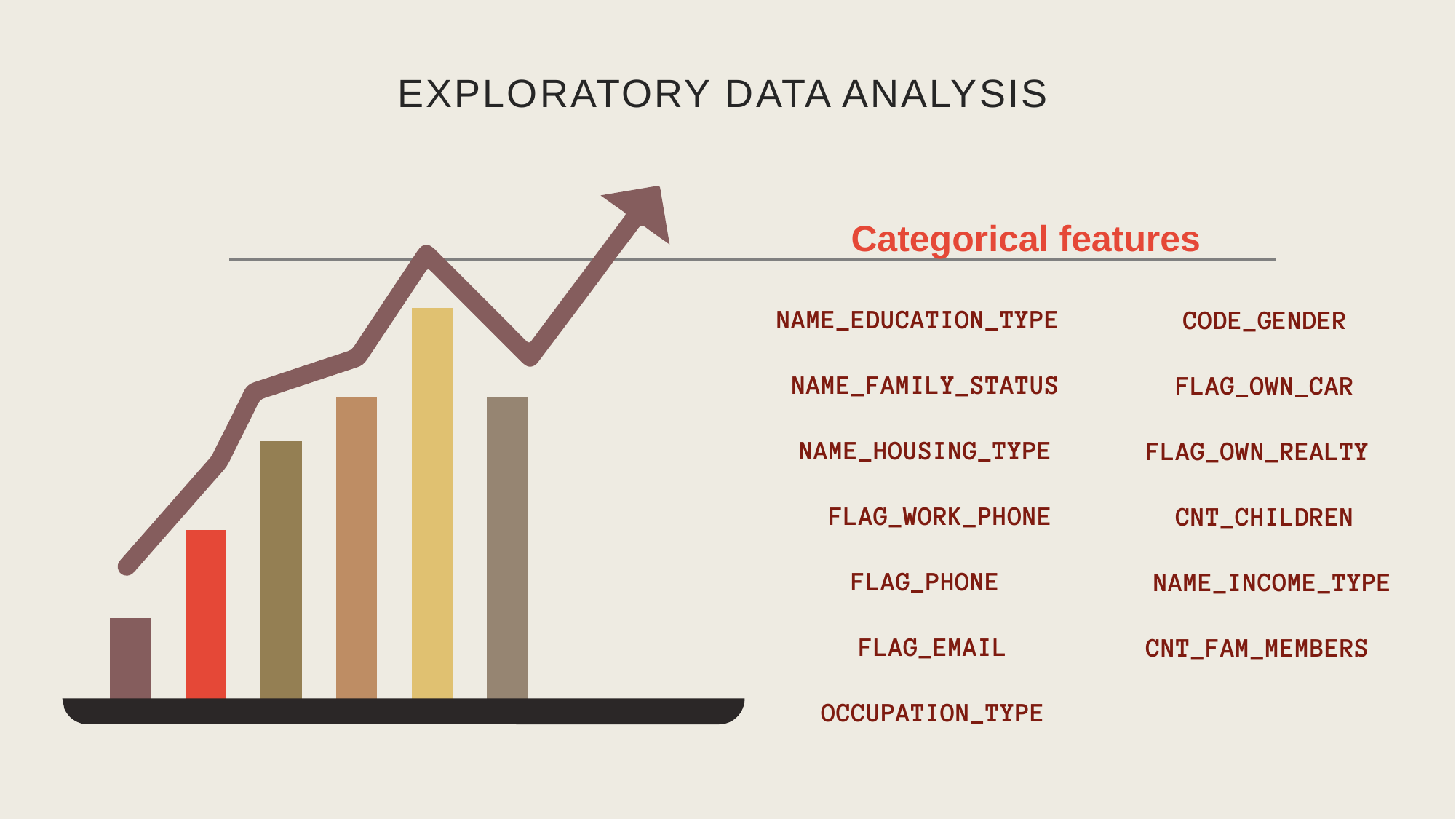

EXPLORATORY DATA ANALYSIS

Categorical features

### Chart

| Category | Series 1 |
|---|---|
| Category 1 | 20.0 |
| Category 2 | 40.0 |
| Category 3 | 60.0 |
| Category 4 | 70.0 |
| Category 5 | 90.0 |
| Category 6 | 70.0 |
NAME_EDUCATION_TYPE

NAME_FAMILY_STATUS

 NAME_HOUSING_TYPE

   FLAG_WORK_PHONE

 FLAG_PHONE

 FLAG_EMAIL

  OCCUPATION_TYPE

CODE_GENDER

FLAG_OWN_CAR

 FLAG_OWN_REALTY

CNT_CHILDREN

 NAME_INCOME_TYPE

CNT_FAM_MEMBERS